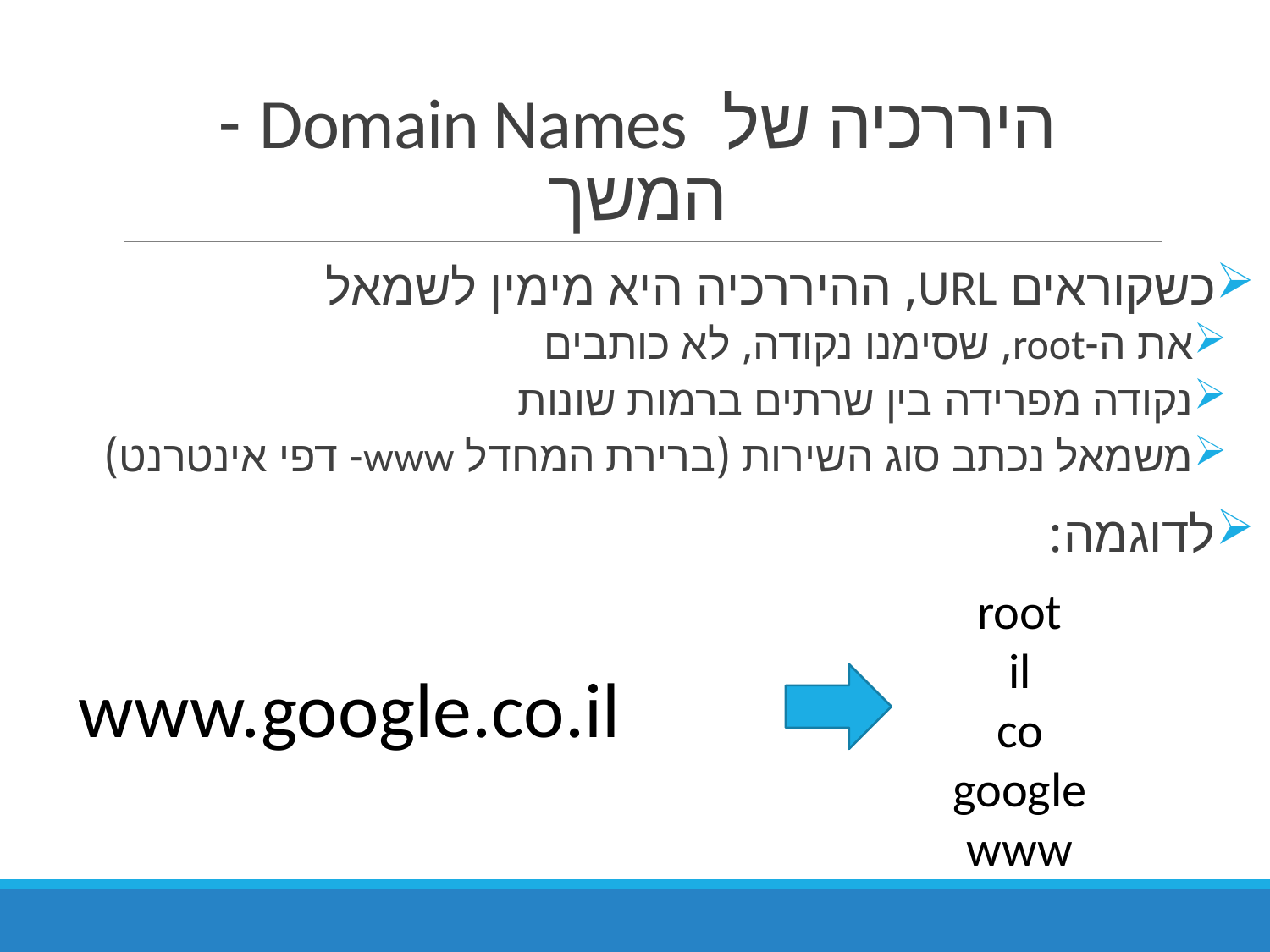

# היררכיה של  Domain Names - המשך
כשקוראים URL, ההיררכיה היא מימין לשמאל
את ה-root, שסימנו נקודה, לא כותבים
נקודה מפרידה בין שרתים ברמות שונות
משמאל נכתב סוג השירות (ברירת המחדל www- דפי אינטרנט)
לדוגמה:
root
il
co
google
www
www.google.co.il